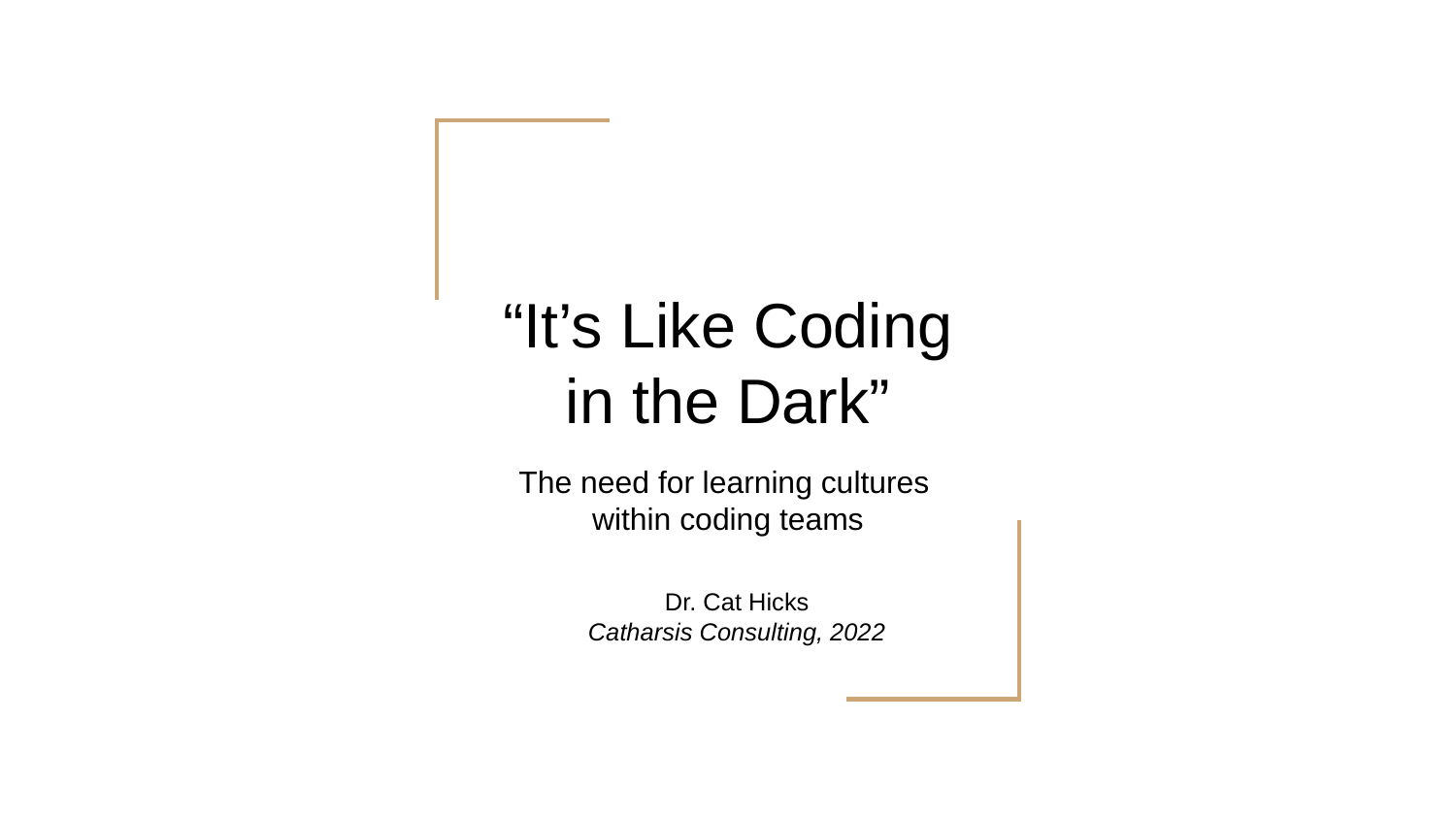

# “It’s Like Coding in the Dark”
The need for learning cultures
within coding teams
Dr. Cat Hicks
Catharsis Consulting, 2022